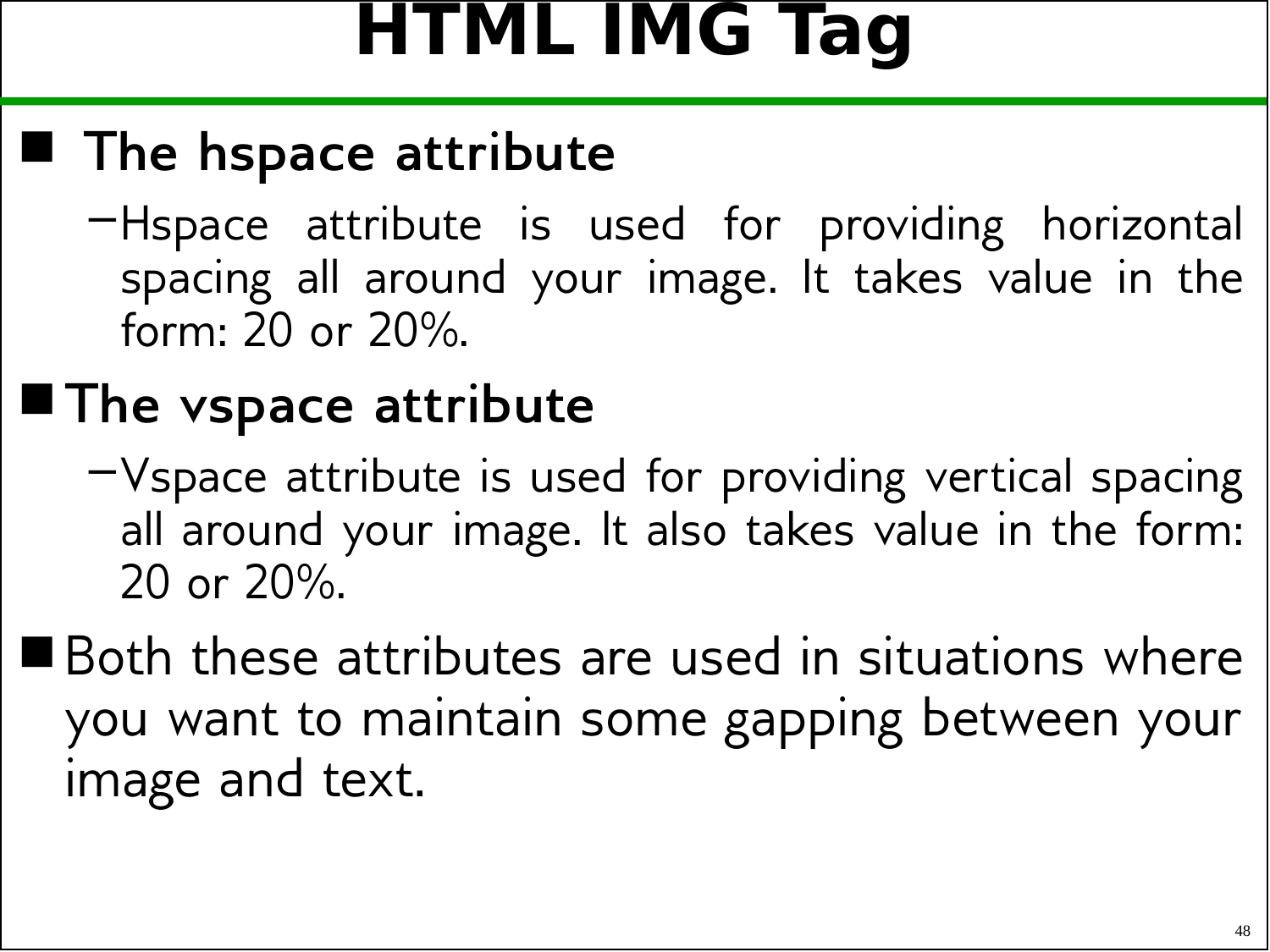

# HTML IMG Tag
 The hspace attribute
Hspace attribute is used for providing horizontal spacing all around your image. It takes value in the form: 20 or 20%.
The vspace attribute
Vspace attribute is used for providing vertical spacing all around your image. It also takes value in the form: 20 or 20%.
Both these attributes are used in situations where you want to maintain some gapping between your image and text.

48